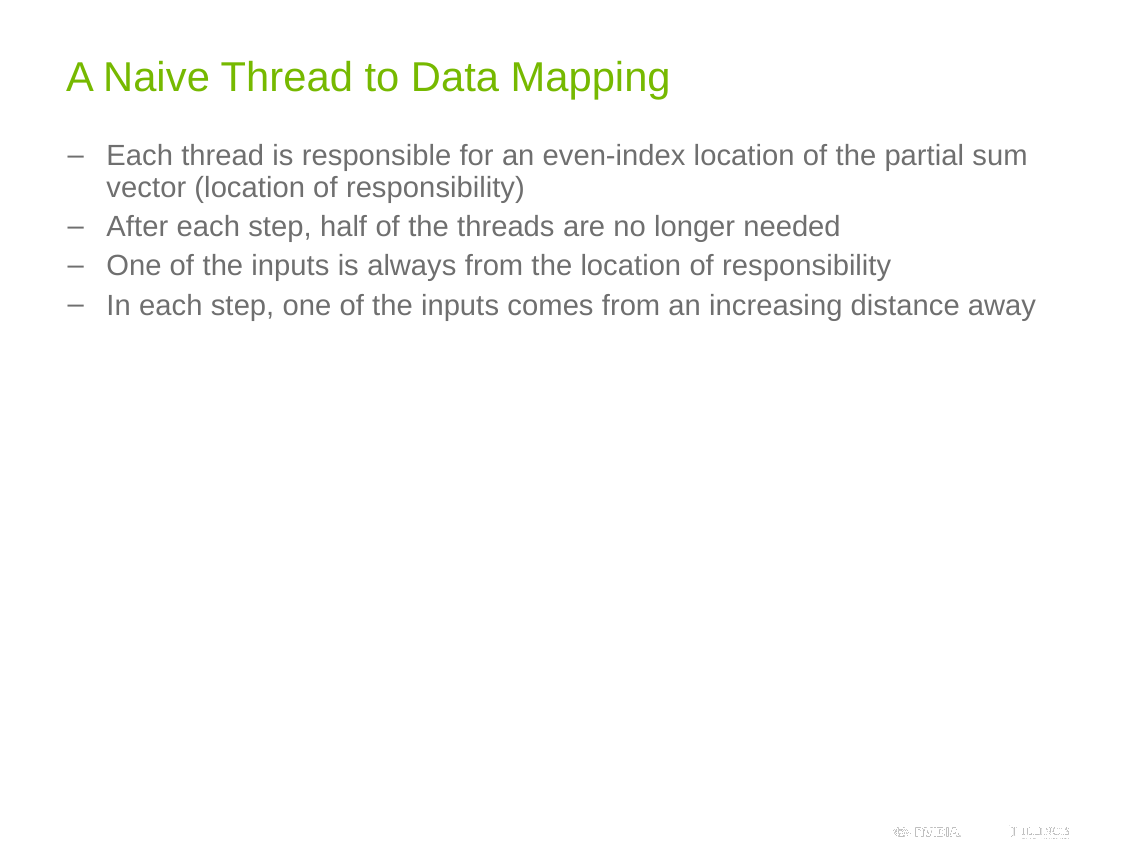

# A Naive Thread to Data Mapping
Each thread is responsible for an even-index location of the partial sum vector (location of responsibility)
After each step, half of the threads are no longer needed
One of the inputs is always from the location of responsibility
In each step, one of the inputs comes from an increasing distance away